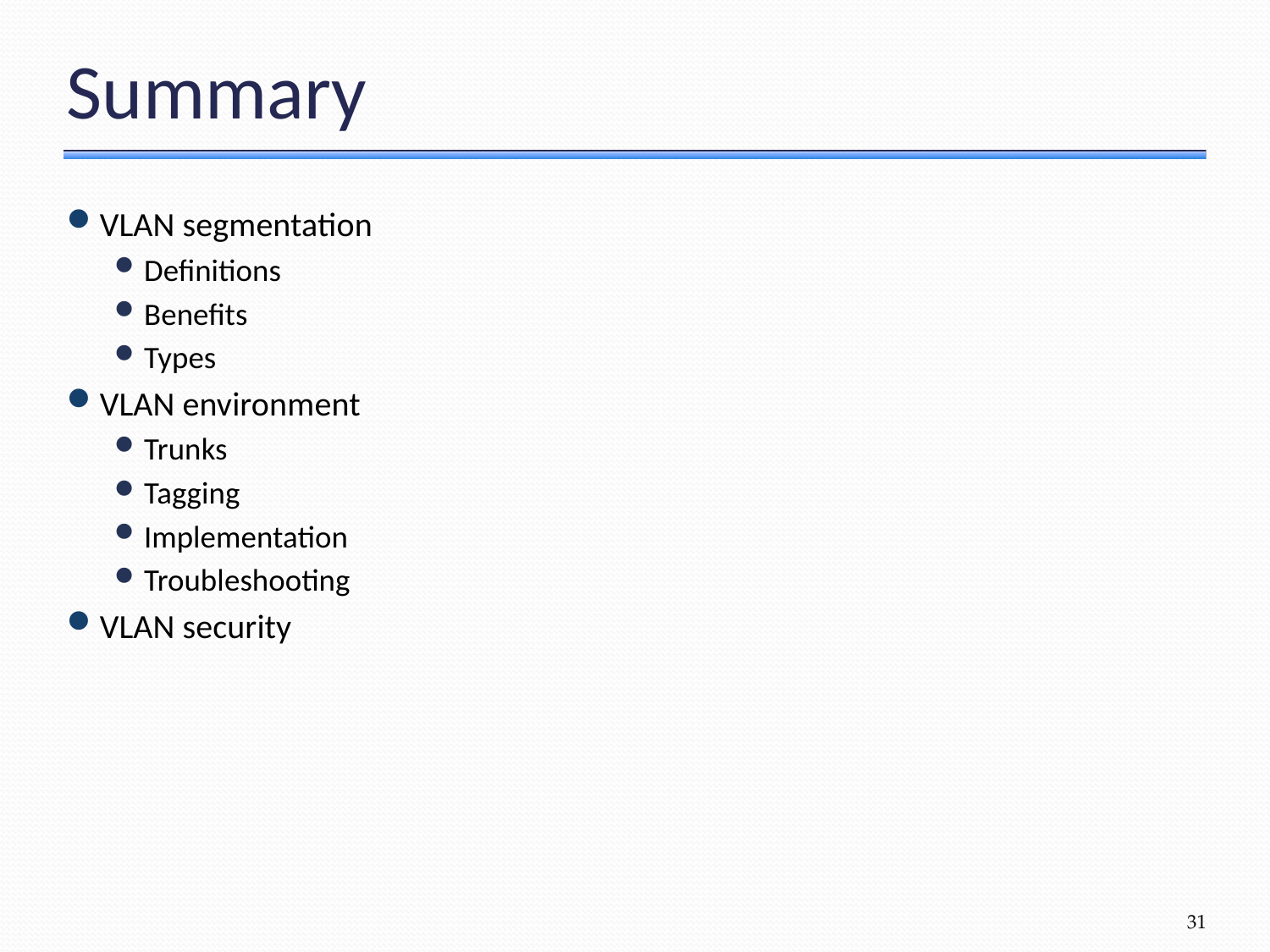

# Summary
VLAN segmentation
Definitions
Benefits
Types
VLAN environment
Trunks
Tagging
Implementation
Troubleshooting
VLAN security

31